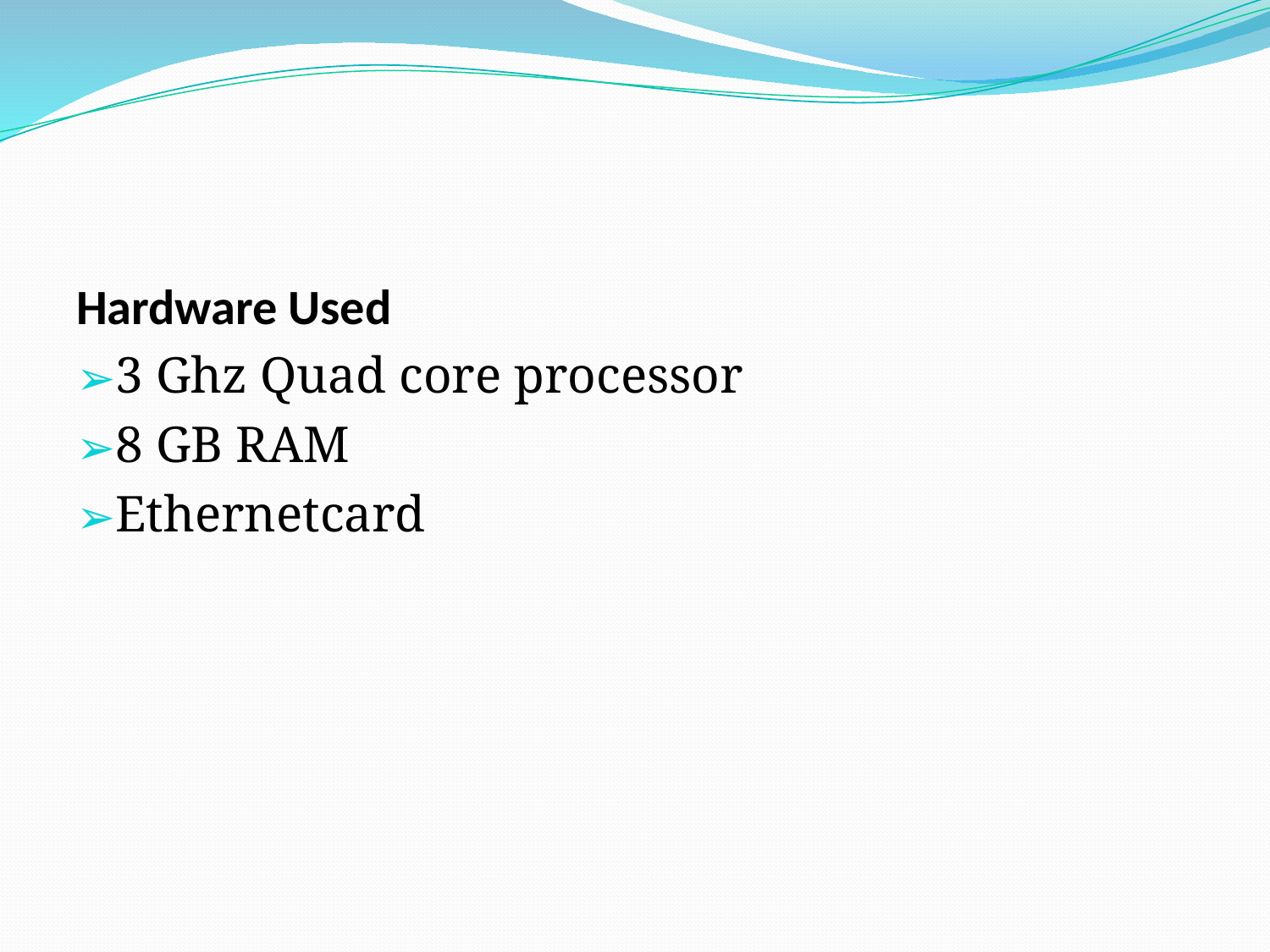

Hardware Used
3 Ghz Quad core processor
8 GB RAM
Ethernetcard